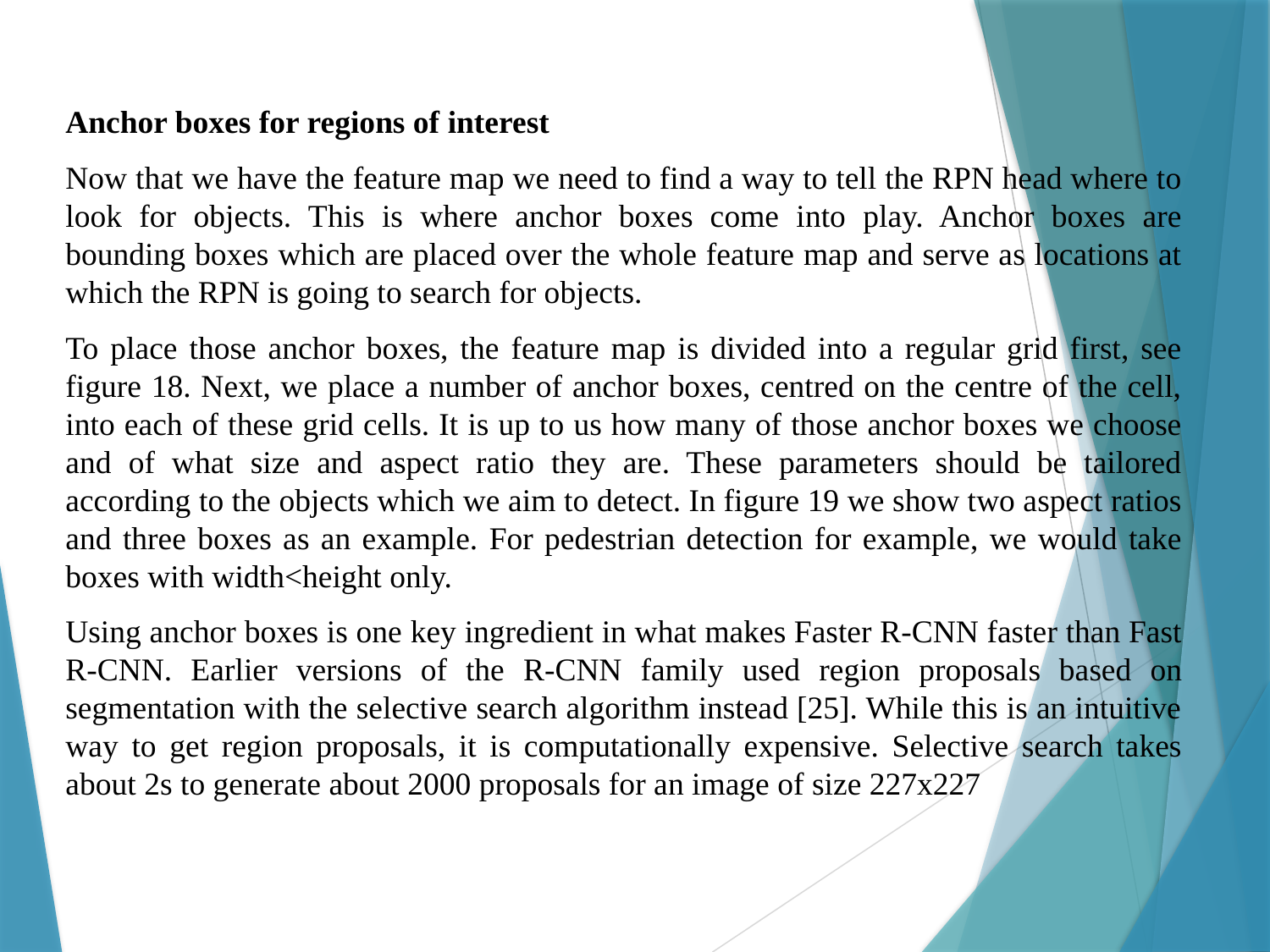

Anchor boxes for regions of interest
Now that we have the feature map we need to find a way to tell the RPN head where to look for objects. This is where anchor boxes come into play. Anchor boxes are bounding boxes which are placed over the whole feature map and serve as locations at which the RPN is going to search for objects.
To place those anchor boxes, the feature map is divided into a regular grid first, see figure 18. Next, we place a number of anchor boxes, centred on the centre of the cell, into each of these grid cells. It is up to us how many of those anchor boxes we choose and of what size and aspect ratio they are. These parameters should be tailored according to the objects which we aim to detect. In figure 19 we show two aspect ratios and three boxes as an example. For pedestrian detection for example, we would take boxes with width<height only.
Using anchor boxes is one key ingredient in what makes Faster R-CNN faster than Fast R-CNN. Earlier versions of the R-CNN family used region proposals based on segmentation with the selective search algorithm instead [25]. While this is an intuitive way to get region proposals, it is computationally expensive. Selective search takes about 2s to generate about 2000 proposals for an image of size 227x227